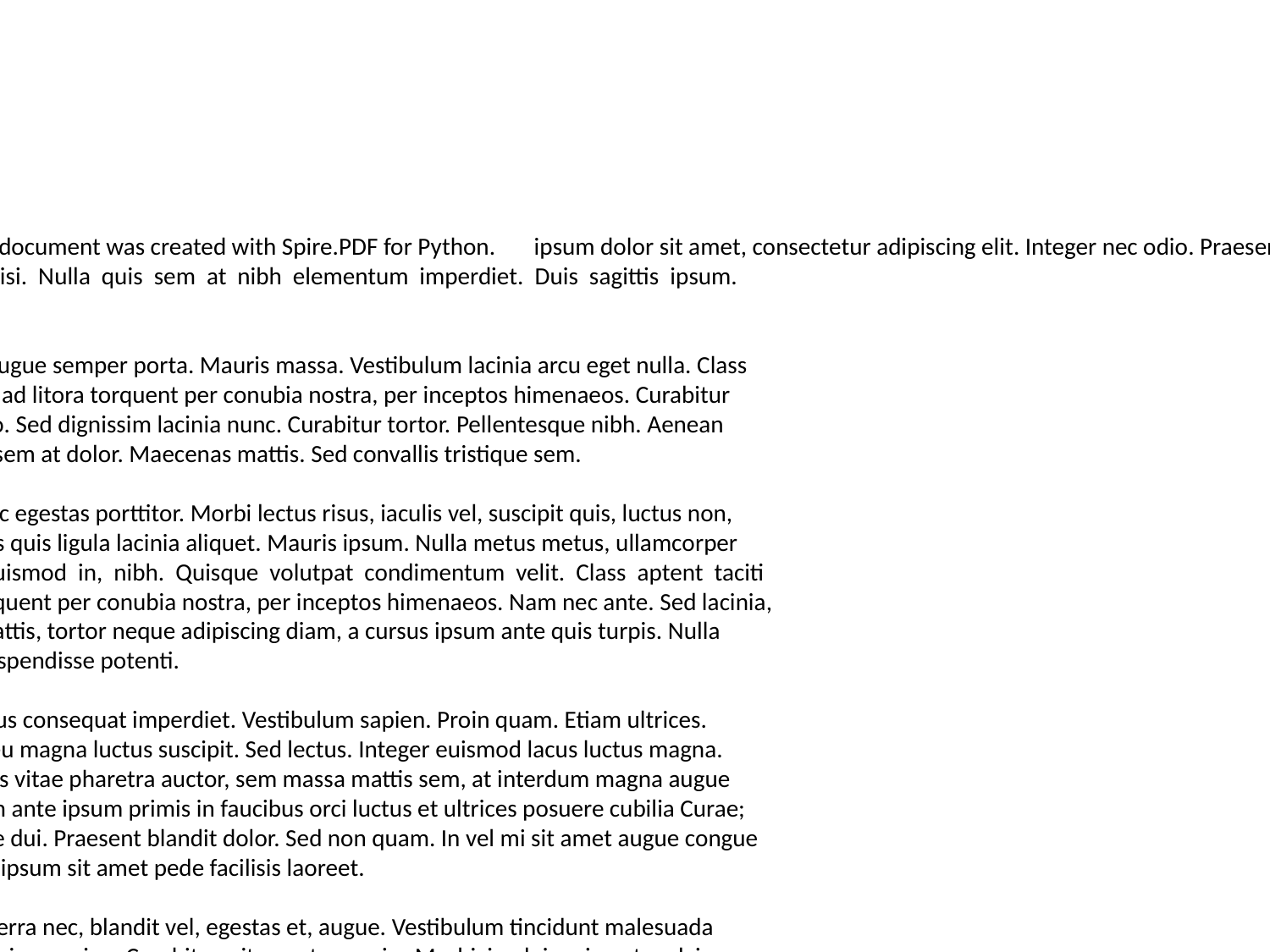

#

Page 2
Evaluation Warning : The document was created with Spire.PDF for Python.       ipsum dolor sit amet, consectetur adipiscing elit. Integer nec odio. Praesent libero. Sed cursus ante
       dapibus  diam.  Sed  nisi.  Nulla  quis  sem  at  nibh  elementum  imperdiet.  Duis  sagittis  ipsum.
       Praesent mauris.
_x000D_
       Fusce nec tellus sed augue semper porta. Mauris massa. Vestibulum lacinia arcu eget nulla. Class
       aptent taciti sociosqu ad litora torquent per conubia nostra, per inceptos himenaeos. Curabitur
       sodales ligula in libero. Sed dignissim lacinia nunc. Curabitur tortor. Pellentesque nibh. Aenean
       quam. In scelerisque sem at dolor. Maecenas mattis. Sed convallis tristique sem.
_x000D_
       Proin ut ligula vel nunc egestas porttitor. Morbi lectus risus, iaculis vel, suscipit quis, luctus non,
       massa. Fusce ac turpis quis ligula lacinia aliquet. Mauris ipsum. Nulla metus metus, ullamcorper
       vel,  tincidunt  sed,  euismod  in,  nibh.  Quisque  volutpat  condimentum  velit.  Class  aptent  taciti
       sociosqu ad litora torquent per conubia nostra, per inceptos himenaeos. Nam nec ante. Sed lacinia,
       urna non tincidunt mattis, tortor neque adipiscing diam, a cursus ipsum ante quis turpis. Nulla
       facilisi. Ut fringilla. Suspendisse potenti.
_x000D_
       Nunc feugiat mi a tellus consequat imperdiet. Vestibulum sapien. Proin quam. Etiam ultrices.
       Suspendisse in justo eu magna luctus suscipit. Sed lectus. Integer euismod lacus luctus magna.
       Quisque cursus, metus vitae pharetra auctor, sem massa mattis sem, at interdum magna augue
       eget diam. Vestibulum ante ipsum primis in faucibus orci luctus et ultrices posuere cubilia Curae;
       Morbi lacinia molestie dui. Praesent blandit dolor. Sed non quam. In vel mi sit amet augue congue
       elementum. Morbi in ipsum sit amet pede facilisis laoreet.
_x000D_
       Donec lacus nunc, viverra nec, blandit vel, egestas et, augue. Vestibulum tincidunt malesuada
       tellus.  Ut  ultrices  ultrices  enim.  Curabitur  sit  amet  mauris.  Morbi  in  dui  quis  est  pulvinar
       ullamcorper.  Nulla  facilisi.  Integer  lacinia  sollicitudin  massa.  Cras  metus.  Sed  aliquet  risus  a
       tortor. Integer id quam. Morbi mi.
_x000D_
       Lorem ipsum dolor sit amet, consectetur adipiscing elit. Integer nec odio. Praesent libero. Sed
       cursus ante dapibus diam. Sed nisi. Nulla quis sem at nibh elementum imperdiet. Duis sagittis
       ipsum. Praesent mauris. Fusce nec tellus sed augue semper porta. Mauris massa. Vestibulum
       lacinia arcu eget nulla. Class aptent taciti sociosqu ad litora torquent per conubia nostra, per
       inceptos himenaeos. Curabitur sodales ligula in libero.
_x000D_
       Sed dignissim lacinia nunc. Curabitur tortor. Pellentesque nibh. Aenean quam. In scelerisque sem
       at dolor. Maecenas mattis. Sed convallis tristique sem. Proin ut ligula vel nunc egestas porttitor.
       Morbi lectus risus, iaculis vel, suscipit quis, luctus non, massa. Fusce ac turpis quis ligula lacinia
       aliquet. Mauris ipsum. Nulla metus metus, ullamcorper vel, tincidunt sed, euismod in, nibh.
_x000D_
       Quisque volutpat condimentum velit. Class aptent taciti sociosqu ad litora torquent per conubia
       nostra, per inceptos himenaeos. Nam nec ante. Sed lacinia, urna non tincidunt mattis, tortor neque
       adipiscing diam, a cursus ipsum ante quis turpis. Nulla facilisi. Ut fringilla. Suspendisse potenti.
       Nunc feugiat mi a tellus consequat imperdiet. Vestibulum sapien. Proin quam. Etiam ultrices.
_x000D_
       Suspendisse in justo eu magna luctus suscipit. Sed lectus. Integer euismod lacus luctus magna.
       Quisque cursus, metus vitae pharetra auctor, sem massa mattis sem, at interdum magna augue
       eget diam. Vestibulum ante ipsum primis in faucibus orci luctus et ultrices posuere cubilia Curae;
       Morbi lacinia molestie dui. Praesent blandit dolor. Sed non quam. In vel mi sit amet augue congue
_x000D_
       	                                                   2